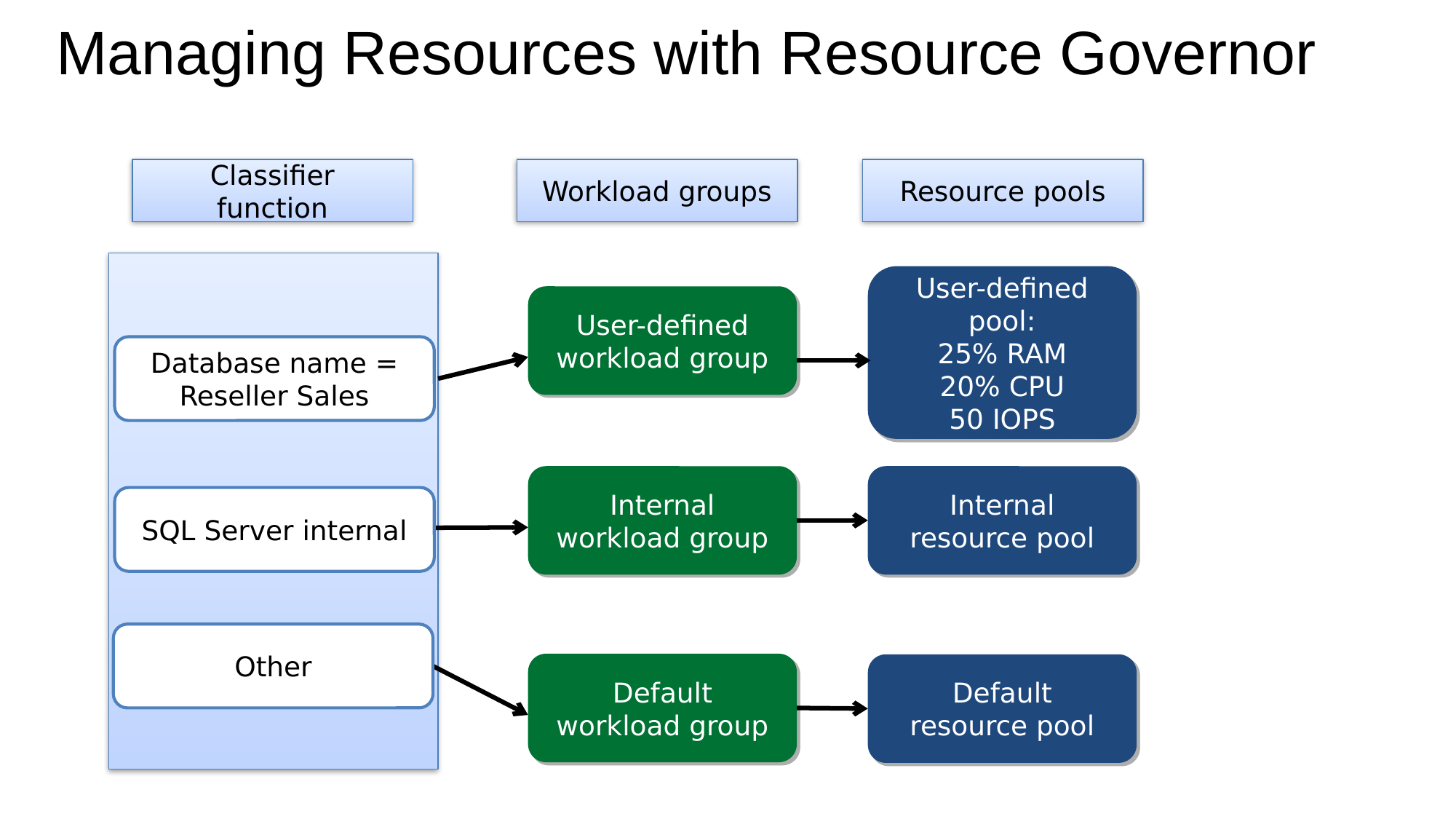

# Managing Resources with Resource Governor
Classifier function
Workload groups
Resource pools

User-defined pool:
25% RAM
20% CPU
50 IOPS
User-defined workload group
Database name = Reseller Sales
Internal workload group
Internal resource pool
SQL Server internal
Other
Default workload group
Default resource pool